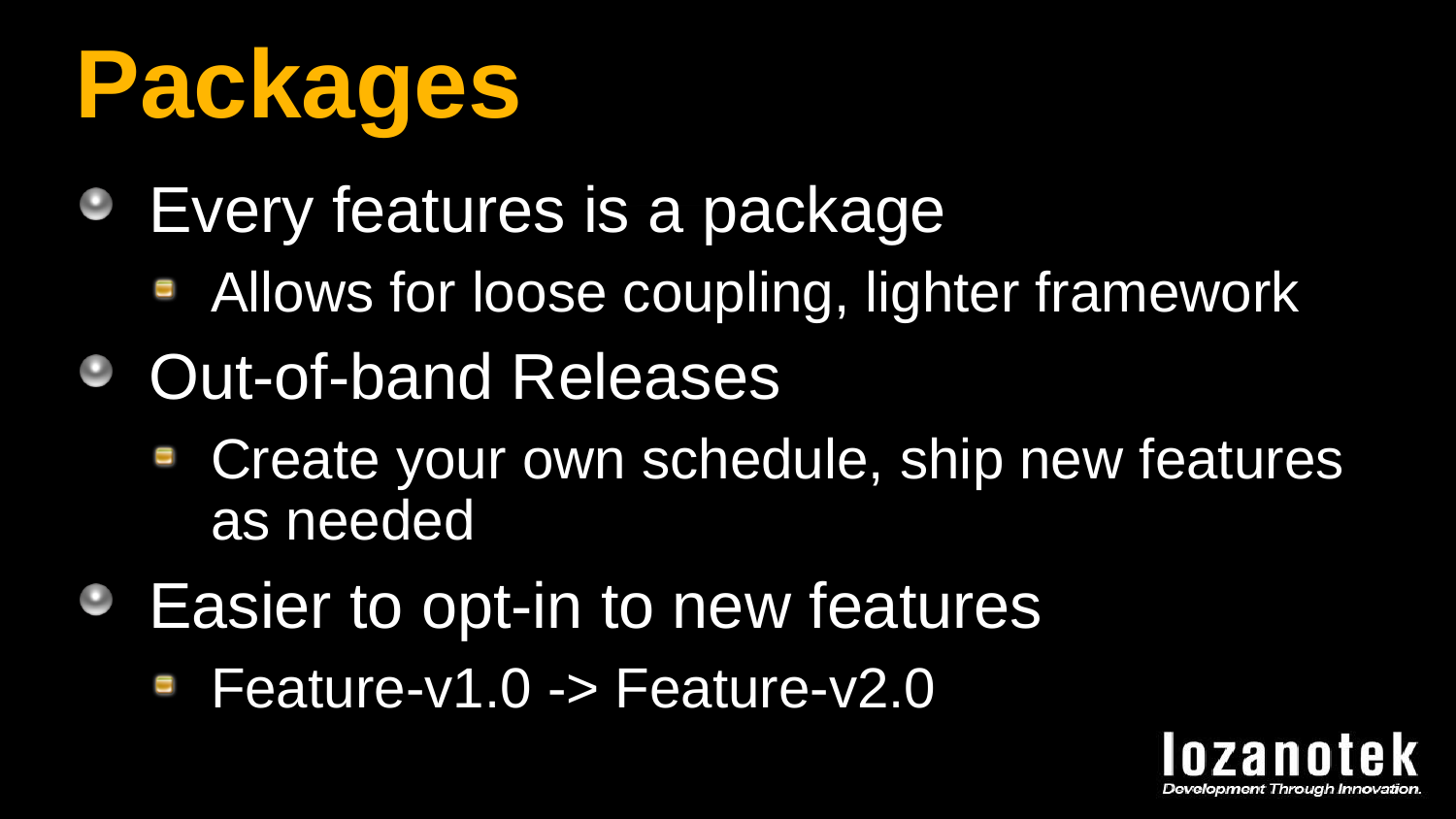

# Packages
Every features is a package
Allows for loose coupling, lighter framework
Out-of-band Releases
Create your own schedule, ship new features as needed
Easier to opt-in to new features
Feature-v1.0 -> Feature-v2.0